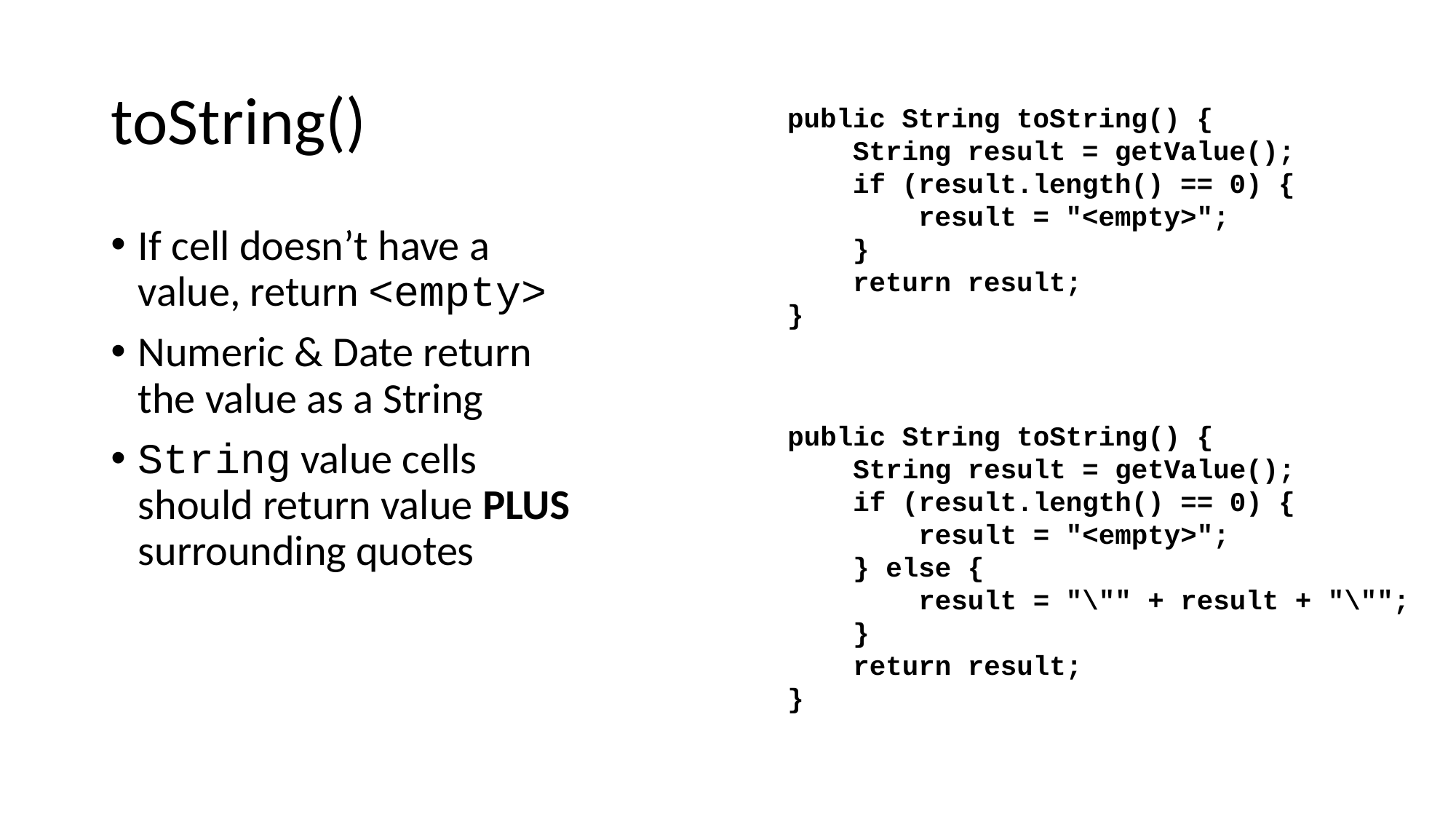

# toString()
public String toString() {
    String result = getValue();
    if (result.length() == 0) {
        result = "<empty>";
    }
    return result;
}

If cell doesn’t have a value, return <empty>
Numeric & Date return the value as a String
String value cells should return value PLUS surrounding quotes

public String toString() {
    String result = getValue();
    if (result.length() == 0) {
        result = "<empty>";
    } else {
        result = "\"" + result + "\"";
    }
    return result;
}